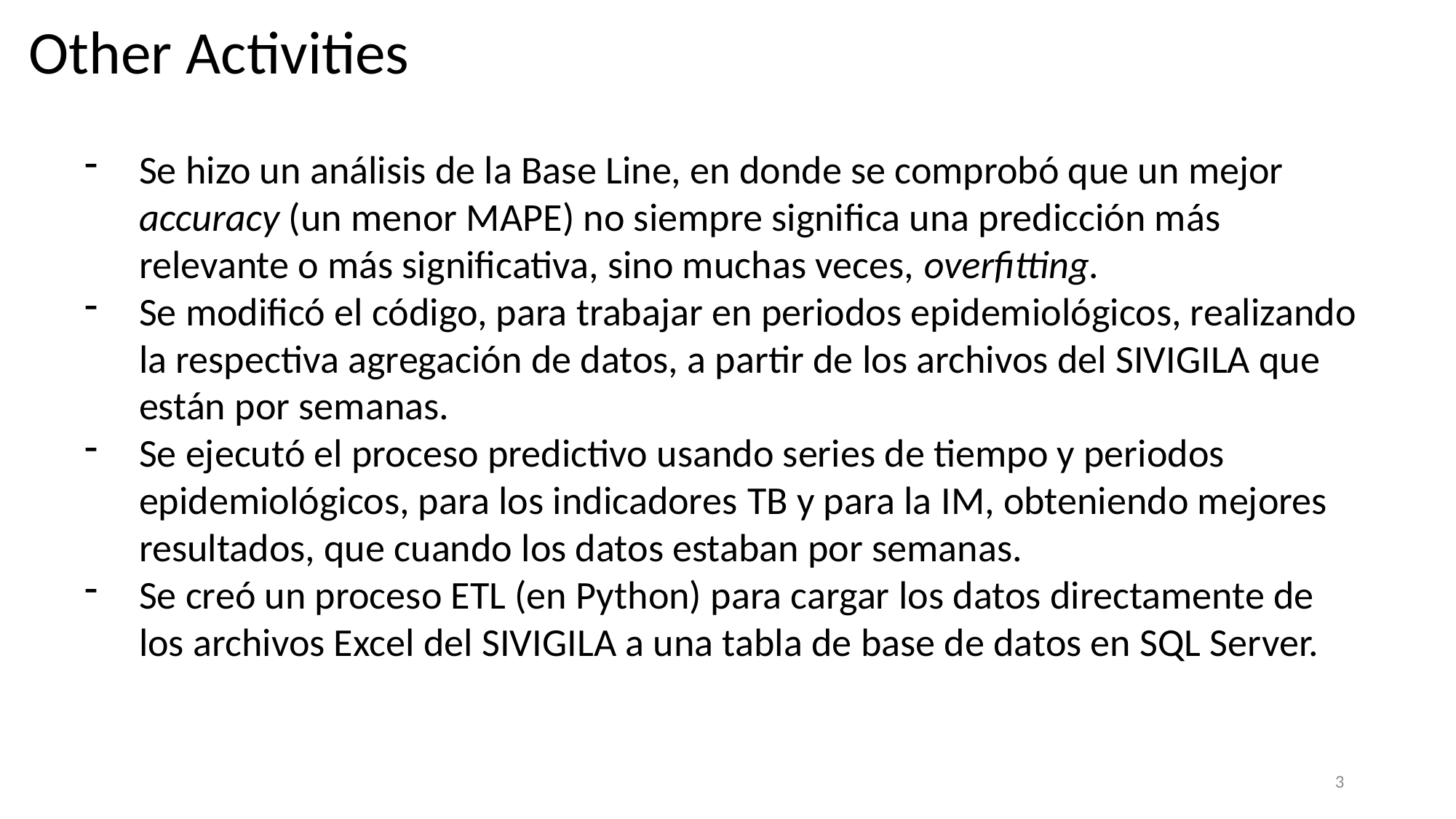

Other Activities
Se hizo un análisis de la Base Line, en donde se comprobó que un mejor accuracy (un menor MAPE) no siempre significa una predicción más relevante o más significativa, sino muchas veces, overfitting.
Se modificó el código, para trabajar en periodos epidemiológicos, realizando la respectiva agregación de datos, a partir de los archivos del SIVIGILA que están por semanas.
Se ejecutó el proceso predictivo usando series de tiempo y periodos epidemiológicos, para los indicadores TB y para la IM, obteniendo mejores resultados, que cuando los datos estaban por semanas.
Se creó un proceso ETL (en Python) para cargar los datos directamente de los archivos Excel del SIVIGILA a una tabla de base de datos en SQL Server.
3